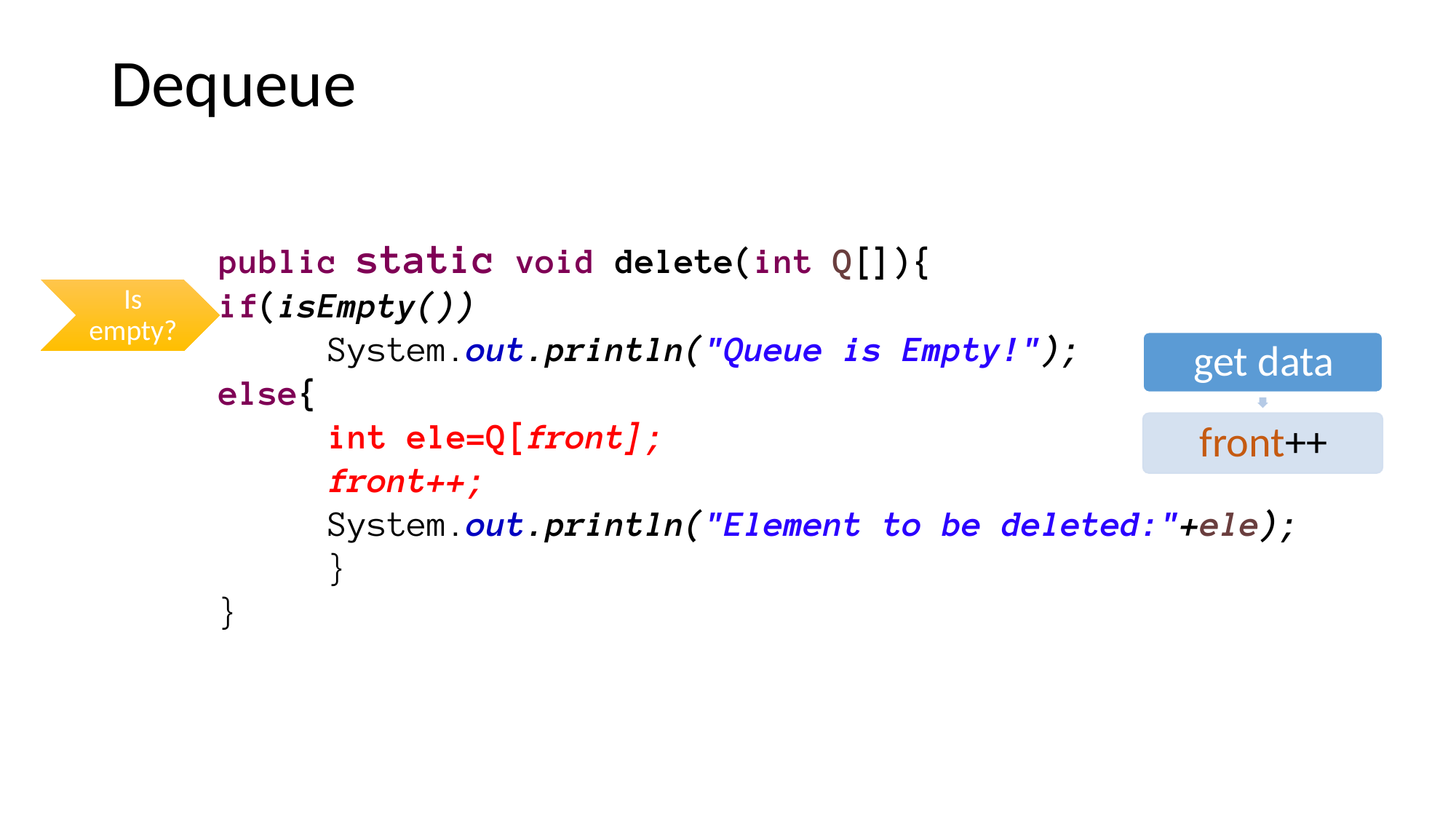

Dequeue
Is empty?
public static void delete(int Q[]){
if(isEmpty())
	System.out.println("Queue is Empty!");
else{
	int ele=Q[front];
	front++;
	System.out.println("Element to be deleted:"+ele);
	}
}
get data
front++